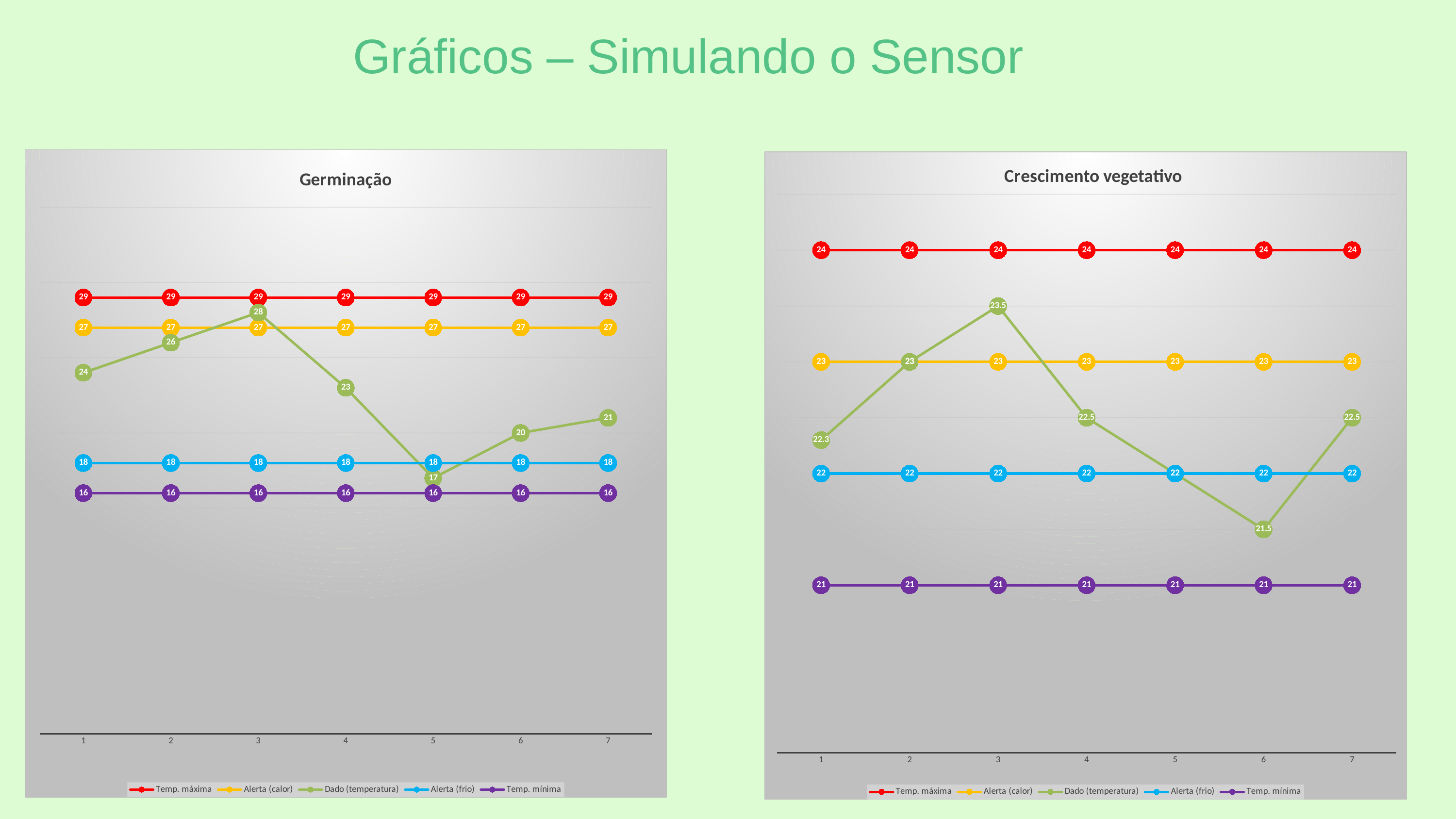

Gráficos – Simulando o Sensor

### Chart: Germinação

| Category | Temp. máxima | Alerta (calor) | Dado (temperatura) | Alerta (frio) | Temp. mínima |
|---|---|---|---|---|---|

### Chart: Crescimento vegetativo

| Category | Temp. máxima | Alerta (calor) | Dado (temperatura) | Alerta (frio) | Temp. mínima |
|---|---|---|---|---|---|